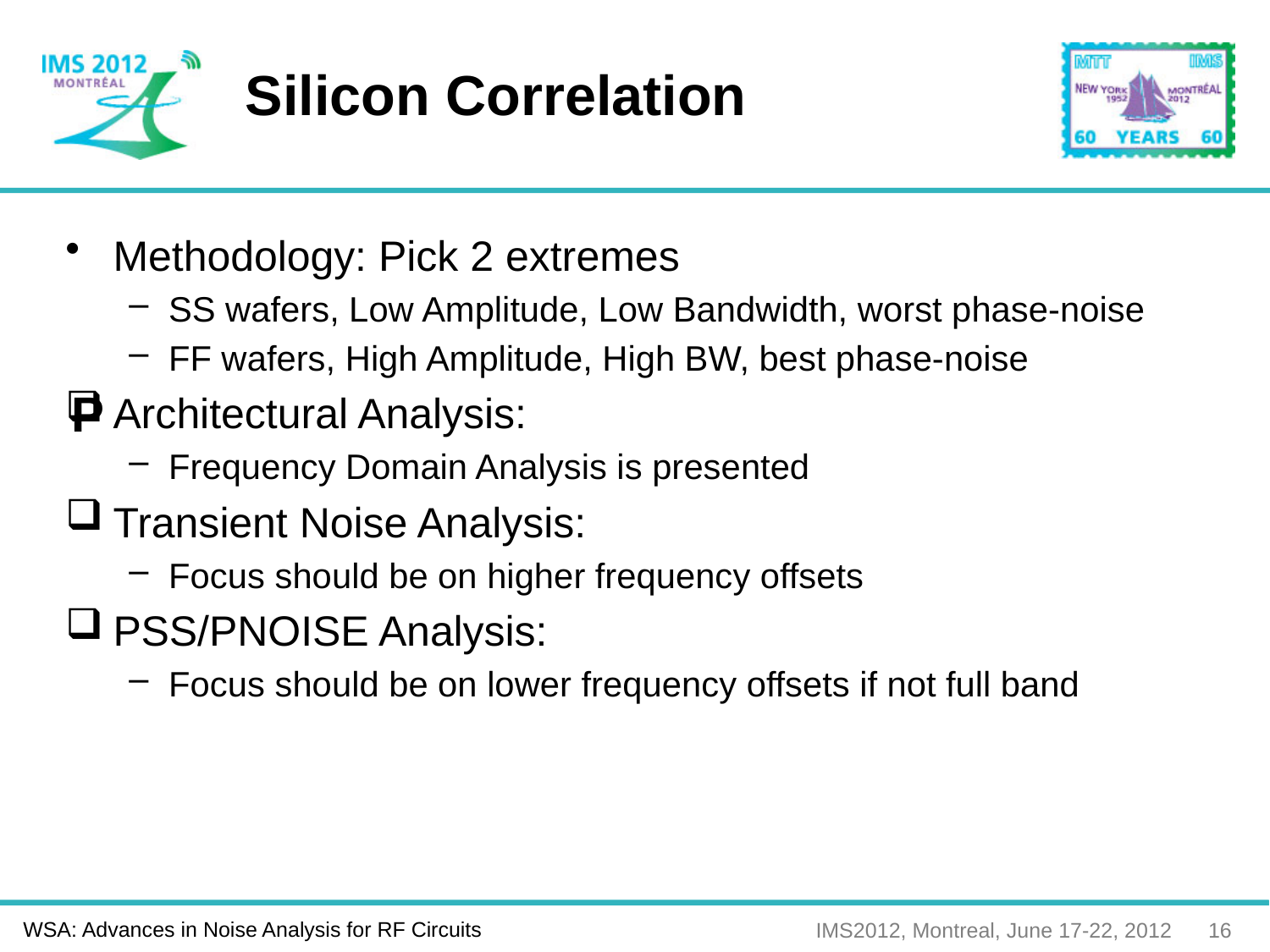

# Silicon Correlation
Methodology: Pick 2 extremes
SS wafers, Low Amplitude, Low Bandwidth, worst phase-noise
FF wafers, High Amplitude, High BW, best phase-noise
Architectural Analysis:
Frequency Domain Analysis is presented
Transient Noise Analysis:
Focus should be on higher frequency offsets
PSS/PNOISE Analysis:
Focus should be on lower frequency offsets if not full band
P